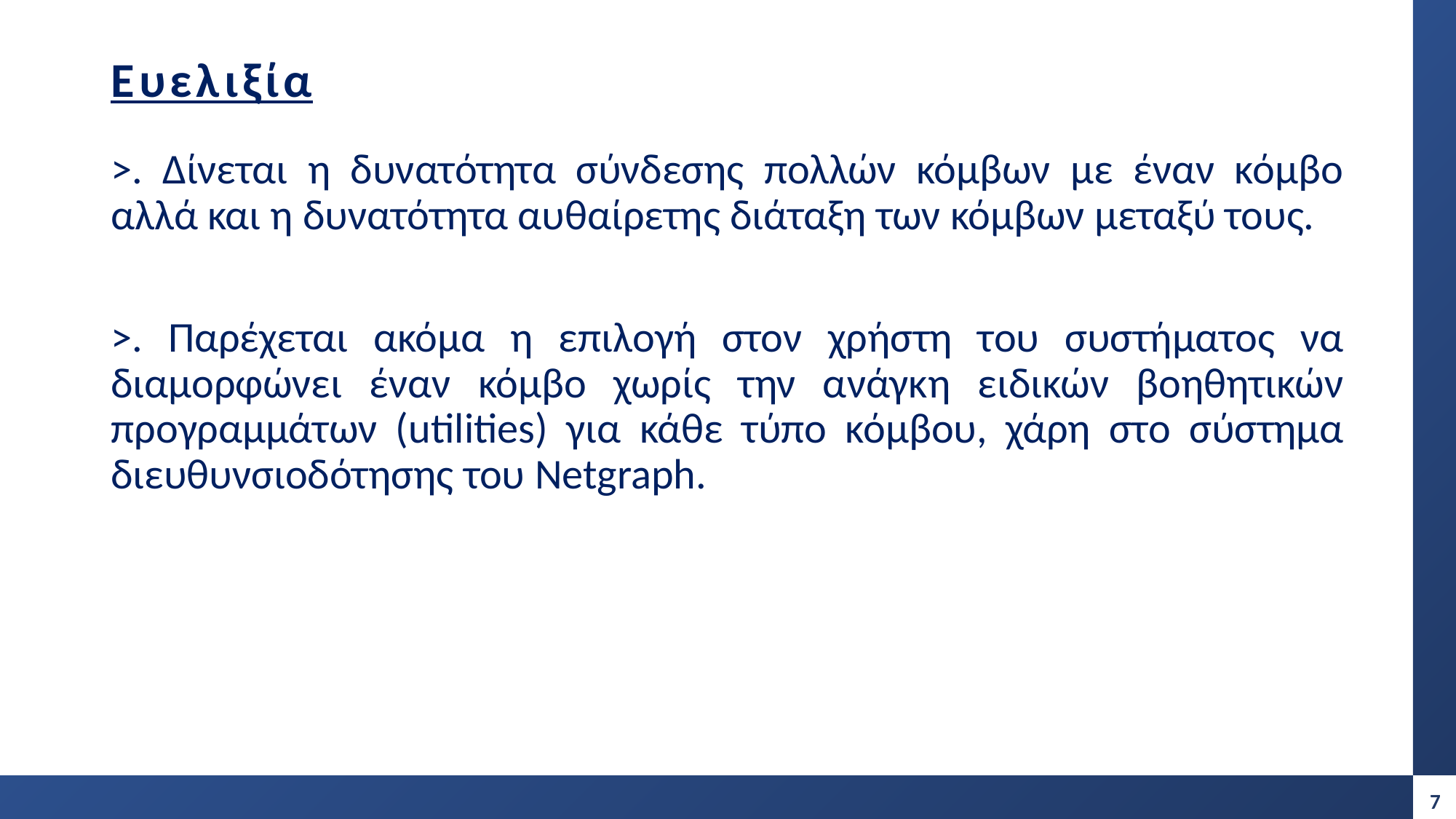

# Ευελιξία

>. Δίνεται η δυνατότητα σύνδεσης πολλών κόμβων με έναν κόμβο αλλά και η δυνατότητα αυθαίρετης διάταξη των κόμβων μεταξύ τους.

>. Παρέχεται ακόμα η επιλογή στον χρήστη του συστήματος να διαμορφώνει έναν κόμβο χωρίς την ανάγκη ειδικών βοηθητικών προγραμμάτων (utilities) για κάθε τύπο κόμβου, χάρη στο σύστημα διευθυνσιοδότησης του Netgraph.

7